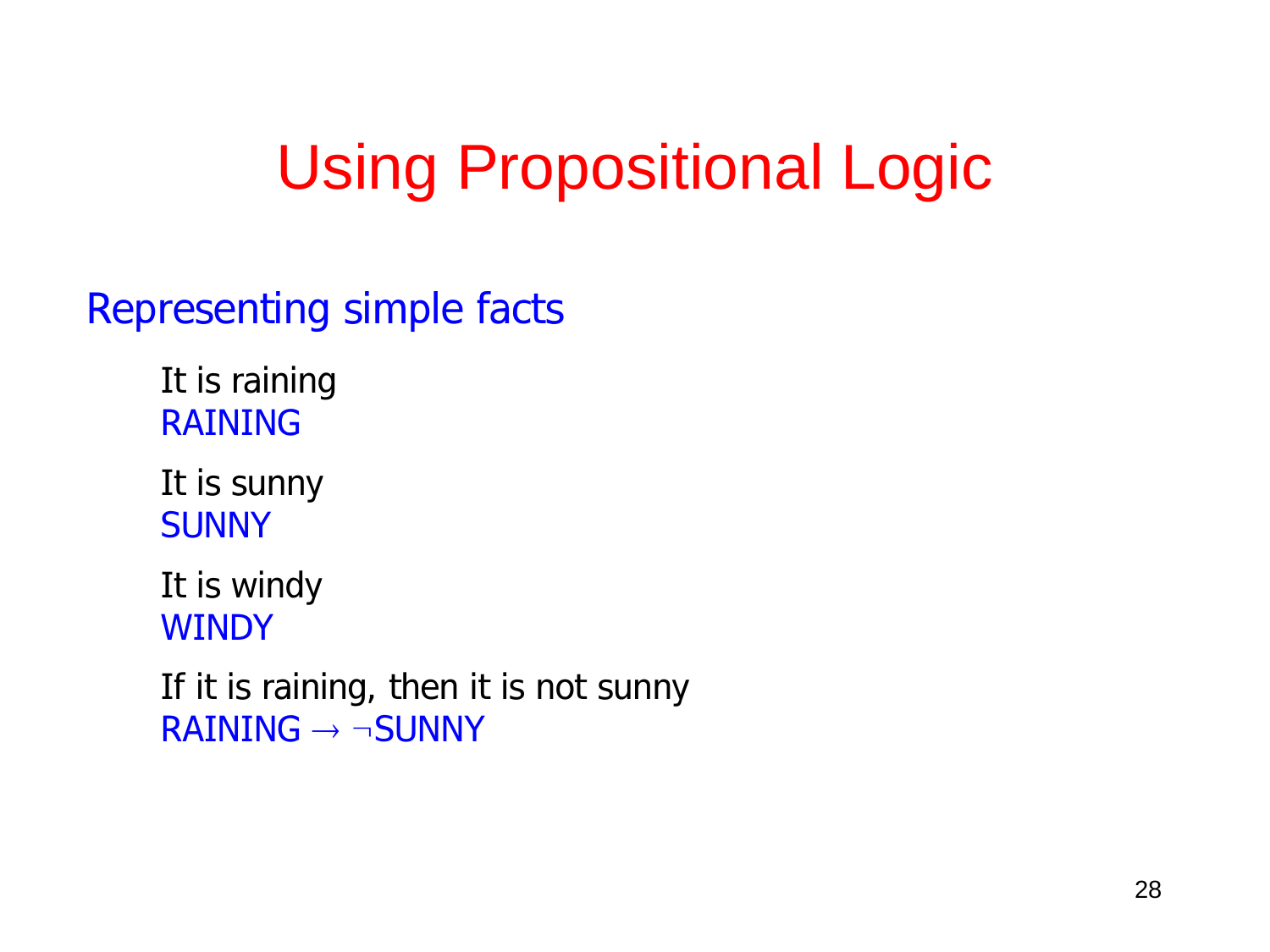

# Using Propositional Logic
Representing simple facts

	It is raining
	RAINING
	It is sunny
	SUNNY
	It is windy
	WINDY
	If it is raining, then it is not sunny
	RAINING → ¬SUNNY
28